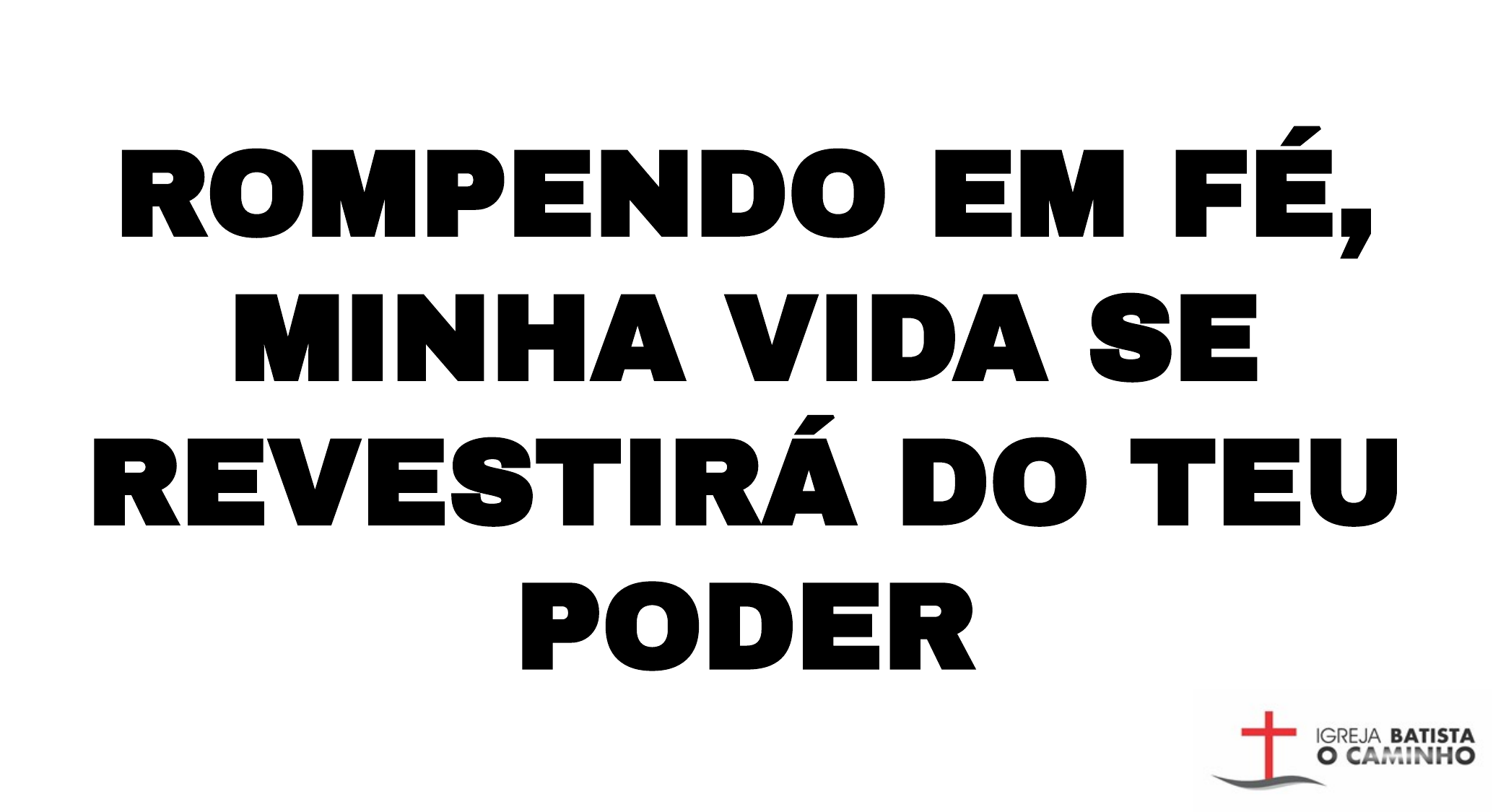

ROMPENDO EM FÉ, MINHA VIDA SE REVESTIRÁ DO TEU PODER